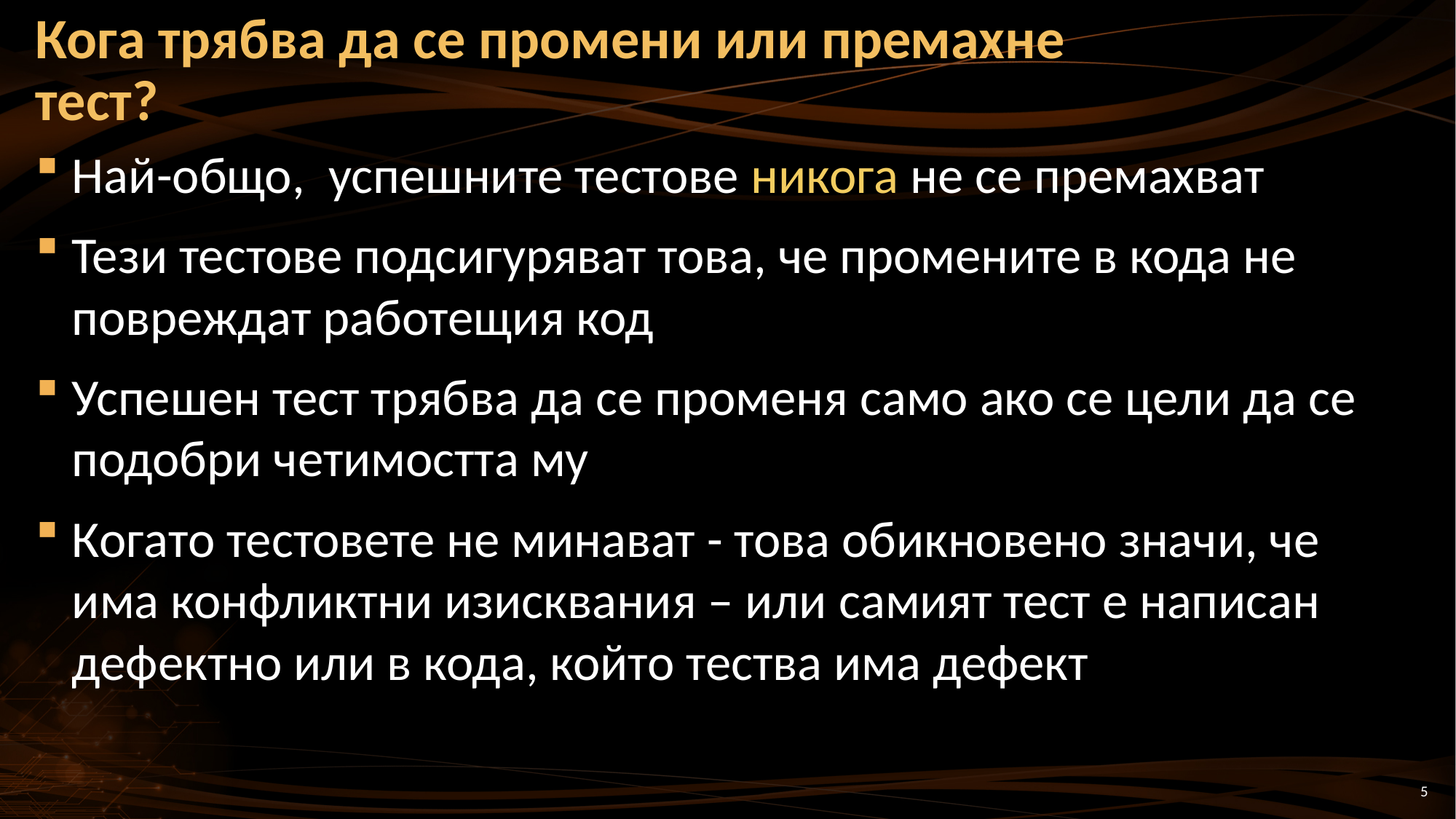

# Кога трябва да се промени или премахне тест?
Най-общо,  успешните тестове никога не се премахват
Тези тестове подсигуряват това, че промените в кода не повреждат работещия код
Успешен тест трябва да се променя само ако се цели да се подобри четимостта му
Когато тестовете не минават - това обикновено значи, че има конфликтни изисквания – или самият тест е написан дефектно или в кода, който тества има дефект
5